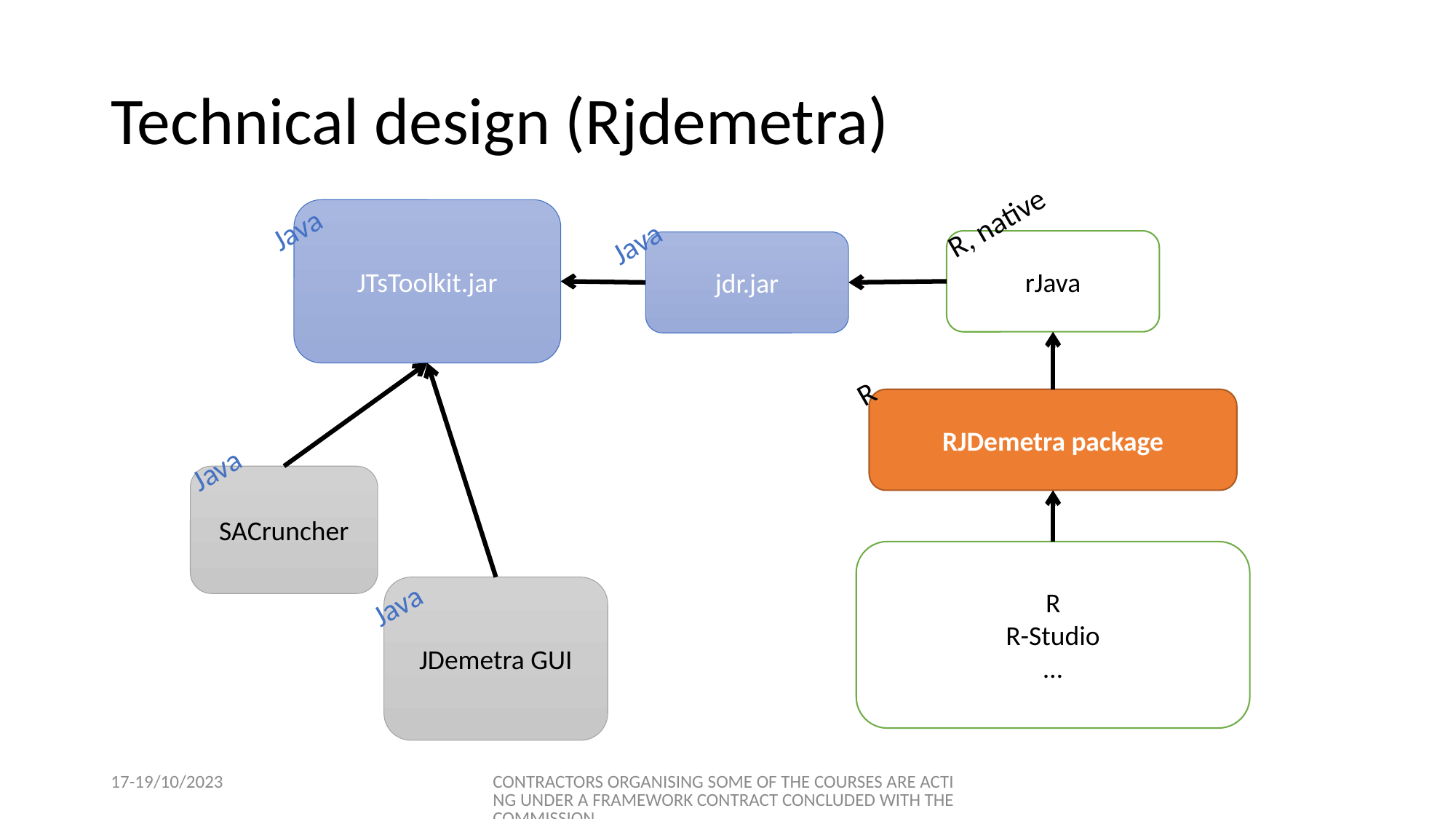

# Technical design (Rjdemetra)
Java
R, native
JTsToolkit.jar
Java
rJava
jdr.jar
R
RJDemetra package
Java
SACruncher
R
R-Studio
…
Java
JDemetra GUI
17-19/10/2023
CONTRACTORS ORGANISING SOME OF THE COURSES ARE ACTING UNDER A FRAMEWORK CONTRACT CONCLUDED WITH THE COMMISSION